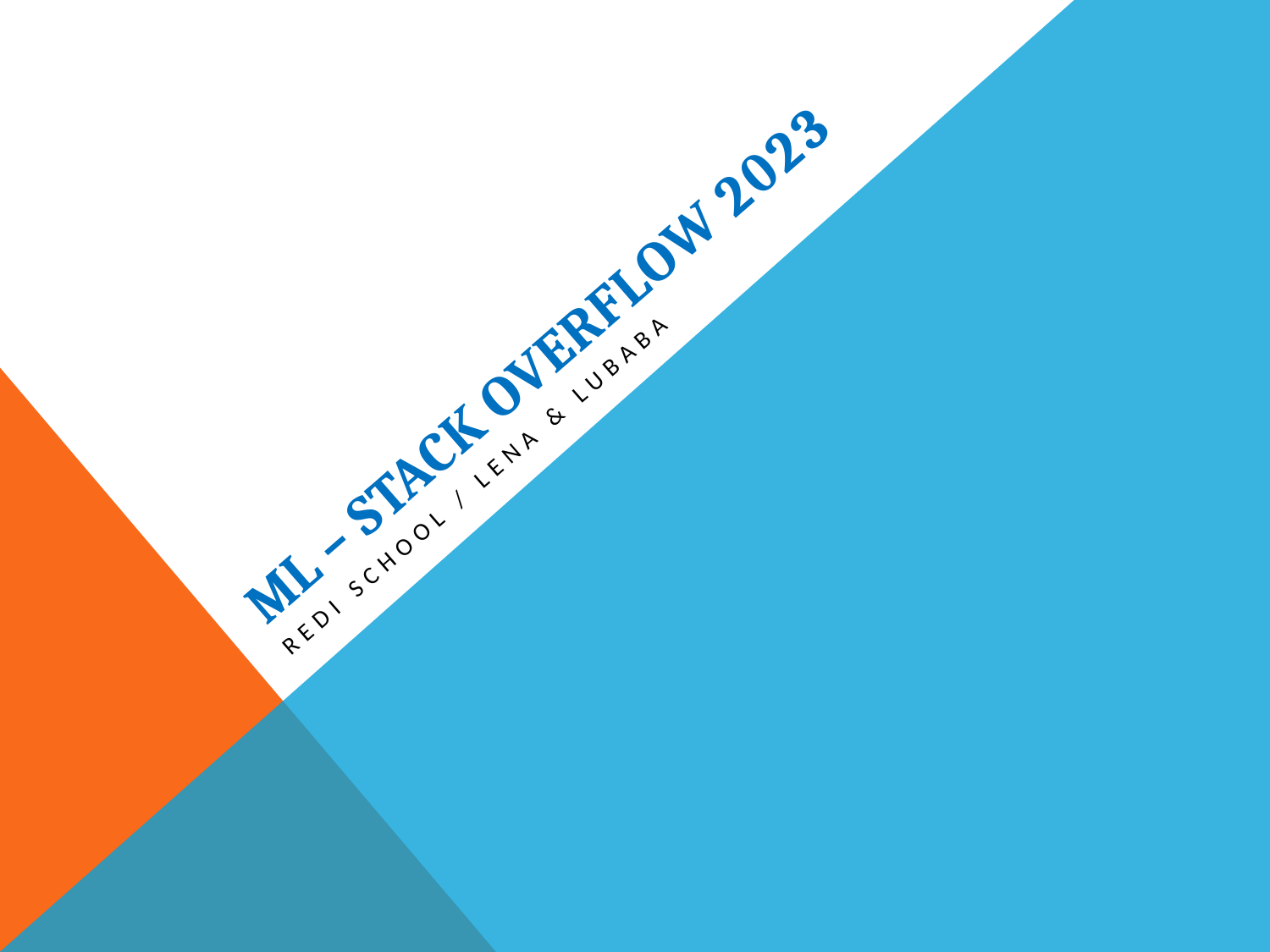

# ML – Stack Overflow 2023
ReDi School / Lena & Lubaba